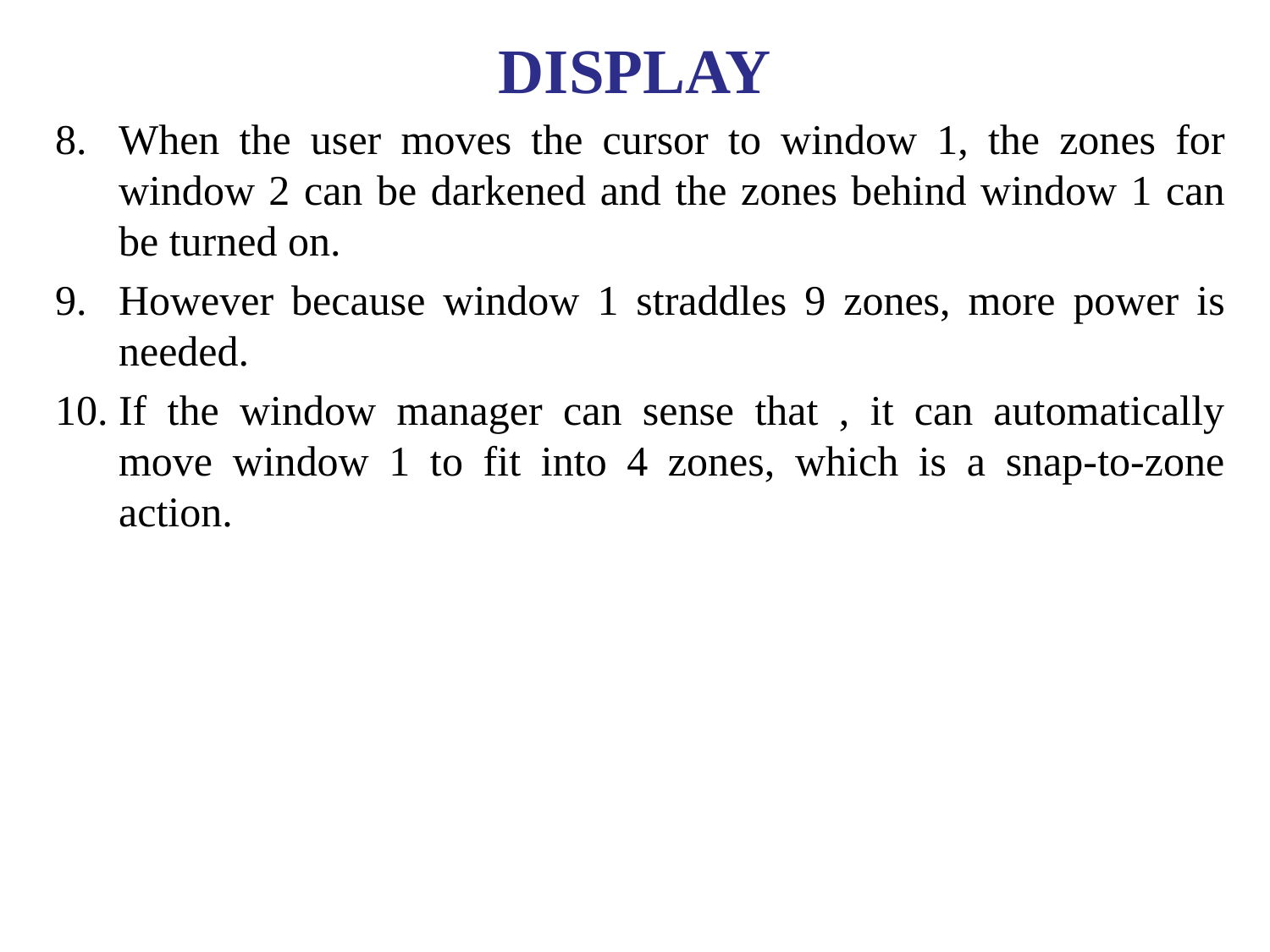

# DISPLAY
When the user moves the cursor to window 1, the zones for window 2 can be darkened and the zones behind window 1 can be turned on.
However because window 1 straddles 9 zones, more power is needed.
If the window manager can sense that , it can automatically move window 1 to fit into 4 zones, which is a snap-to-zone action.